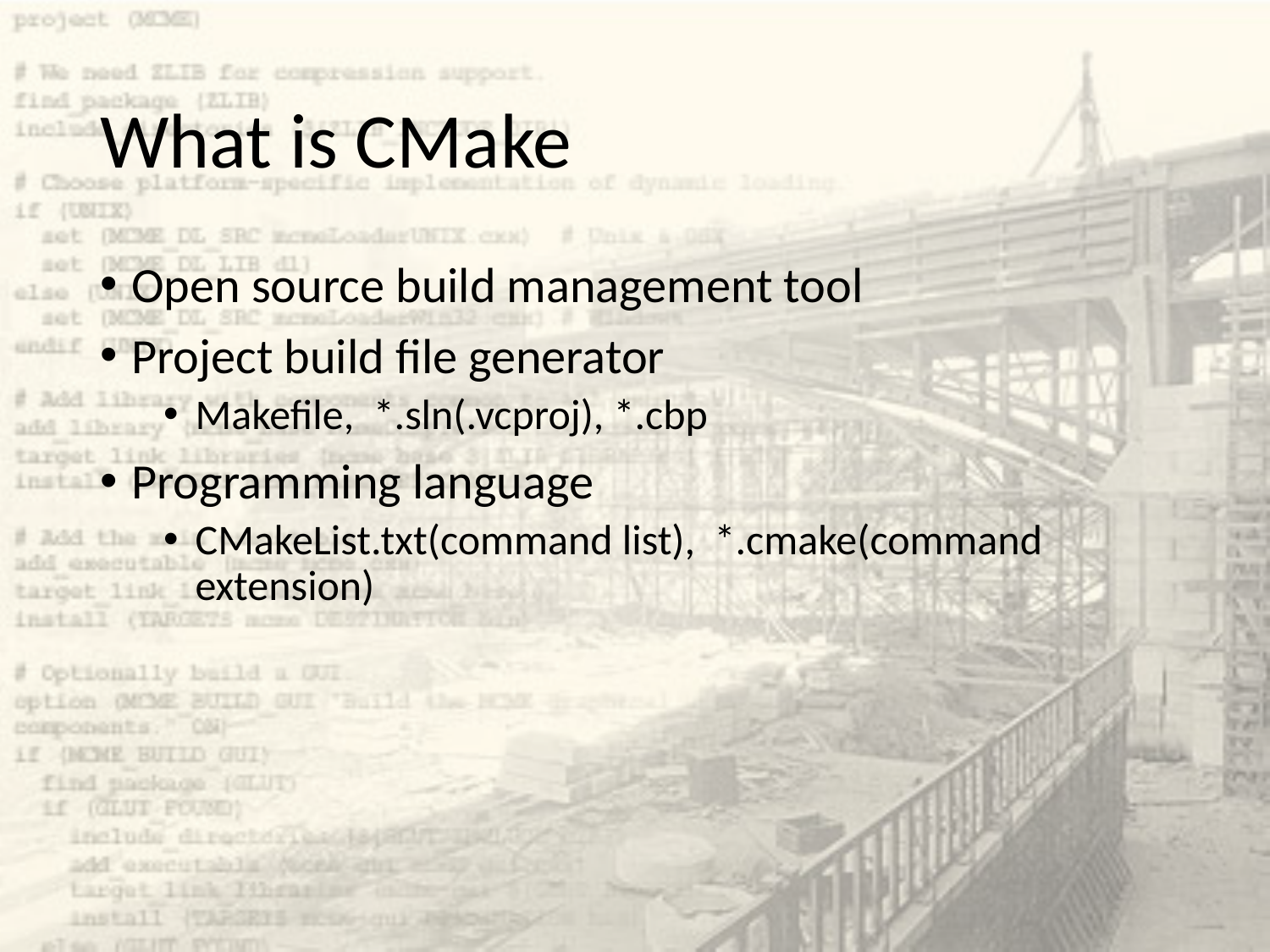

# What is CMake
Open source build management tool
Project build file generator
Makefile,  *.sln(.vcproj), *.cbp
Programming language
CMakeList.txt(command list),  *.cmake(command extension)